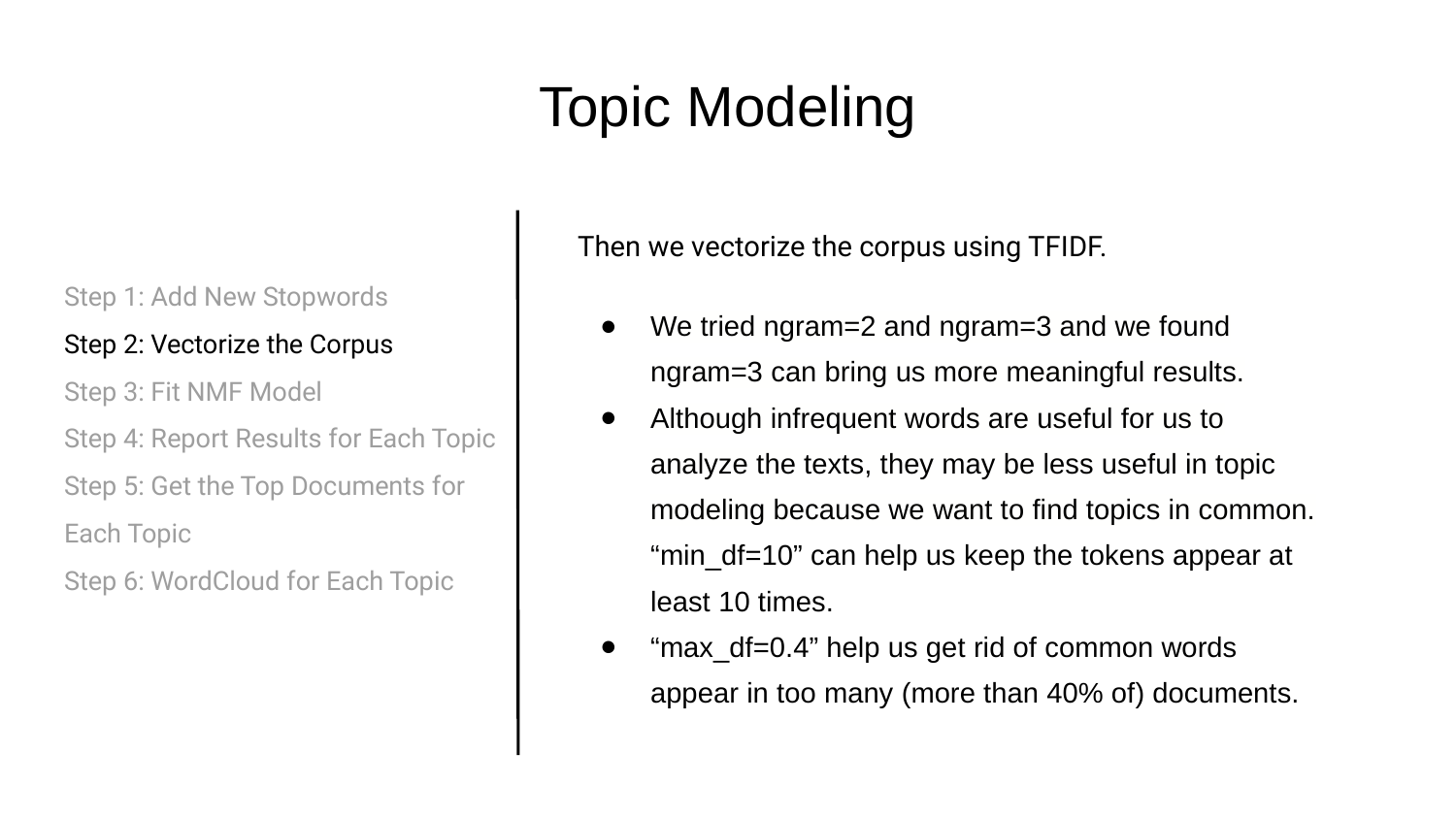

# Topic Modeling
Then we vectorize the corpus using TFIDF.

We tried ngram=2 and ngram=3 and we found ngram=3 can bring us more meaningful results.
Although infrequent words are useful for us to analyze the texts, they may be less useful in topic modeling because we want to find topics in common. “min_df=10” can help us keep the tokens appear at least 10 times.
“max_df=0.4” help us get rid of common words appear in too many (more than 40% of) documents.

Step 1: Add New Stopwords
Step 2: Vectorize the Corpus
Step 3: Fit NMF Model
Step 4: Report Results for Each Topic
Step 5: Get the Top Documents for Each Topic
Step 6: WordCloud for Each Topic